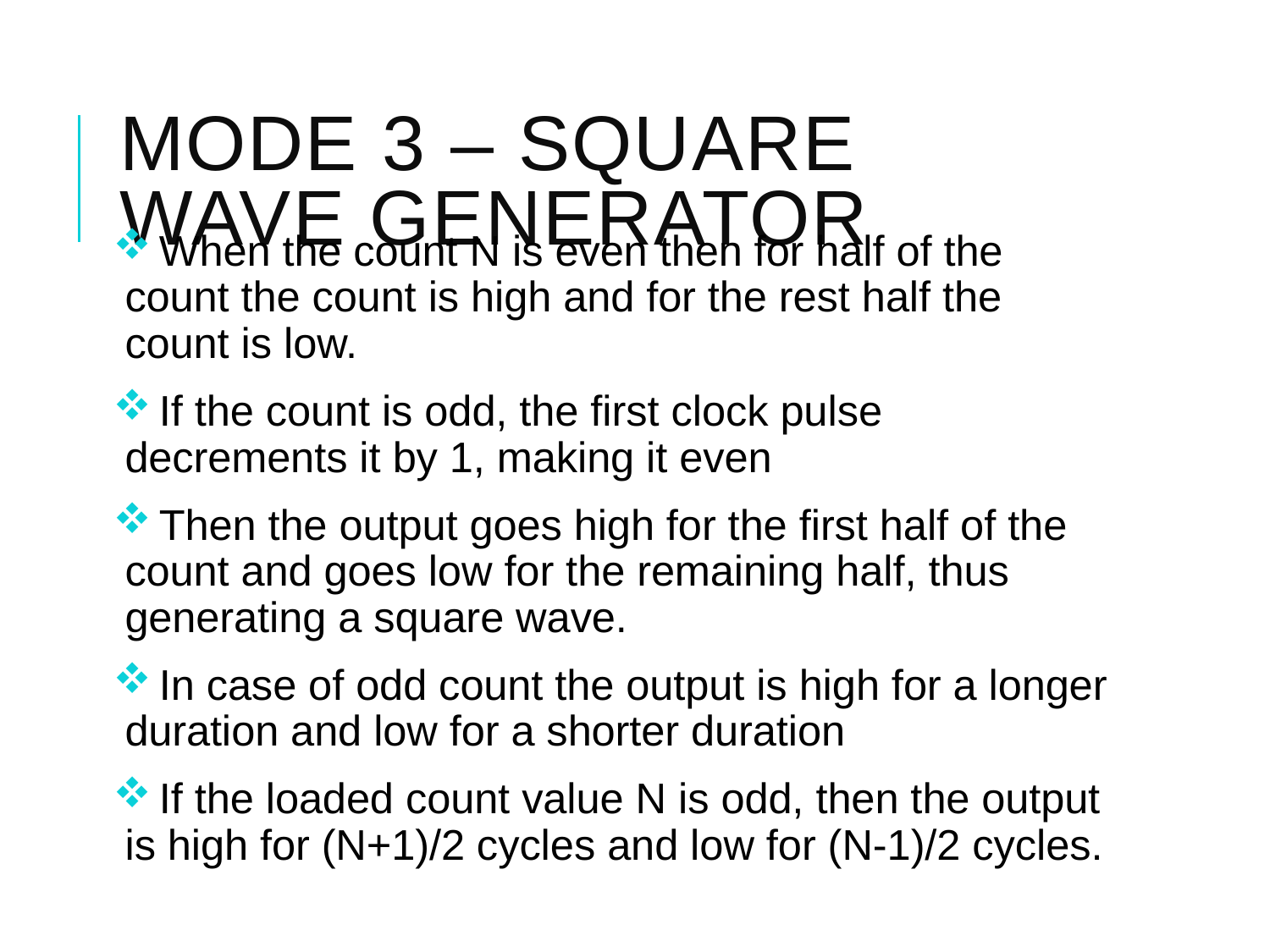

# Mode 3 – square wave generator
 When the count N is even then for half of the count the count is high and for the rest half the count is low.
 If the count is odd, the first clock pulse decrements it by 1, making it even
 Then the output goes high for the first half of the count and goes low for the remaining half, thus generating a square wave.
 In case of odd count the output is high for a longer duration and low for a shorter duration
 If the loaded count value N is odd, then the output is high for (N+1)/2 cycles and low for (N-1)/2 cycles.